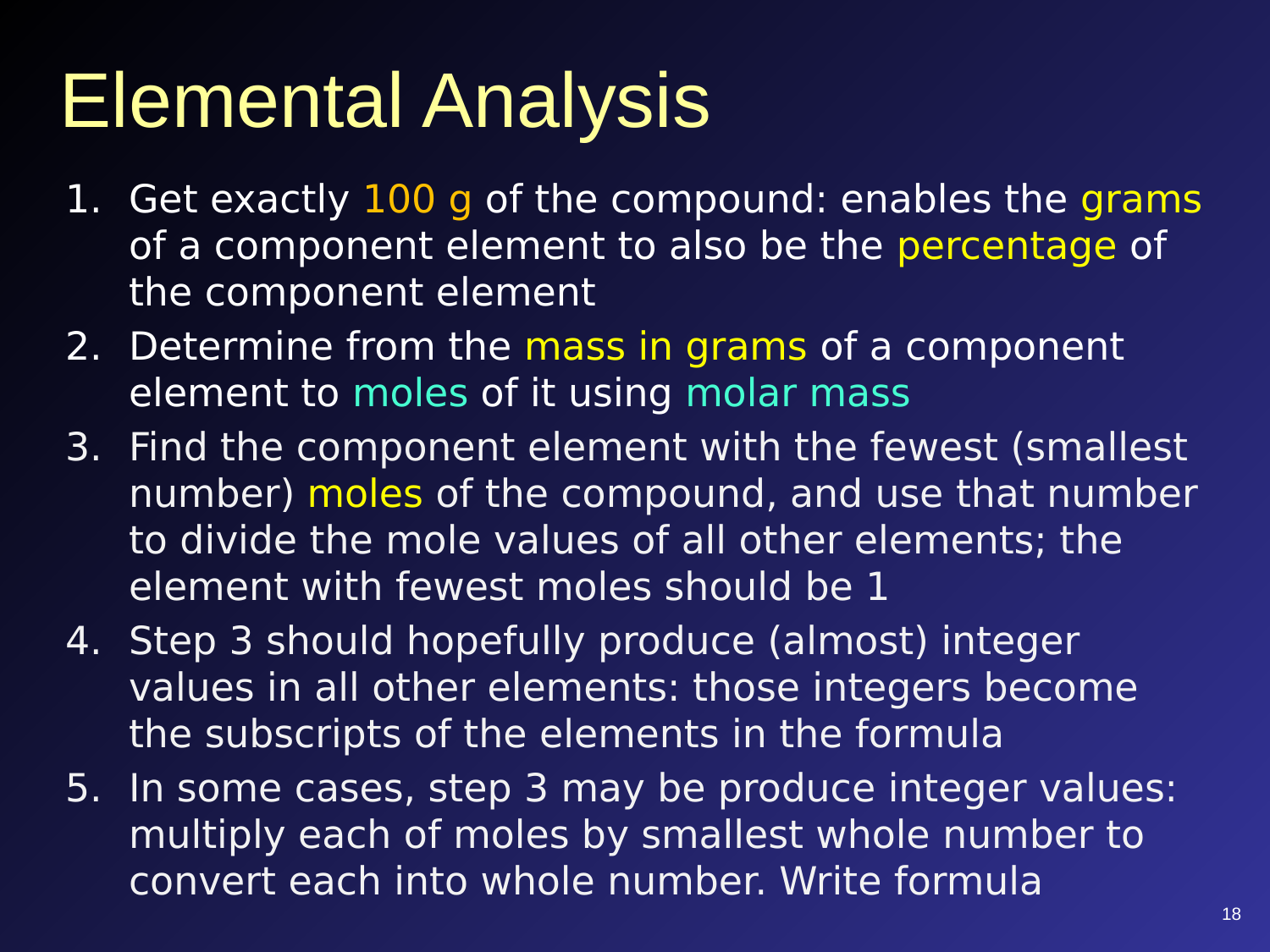

# Elemental Analysis
Get exactly 100 g of the compound: enables the grams of a component element to also be the percentage of the component element
Determine from the mass in grams of a component element to moles of it using molar mass
Find the component element with the fewest (smallest number) moles of the compound, and use that number to divide the mole values of all other elements; the element with fewest moles should be 1
Step 3 should hopefully produce (almost) integer values in all other elements: those integers become the subscripts of the elements in the formula
In some cases, step 3 may be produce integer values: multiply each of moles by smallest whole number to convert each into whole number. Write formula

18